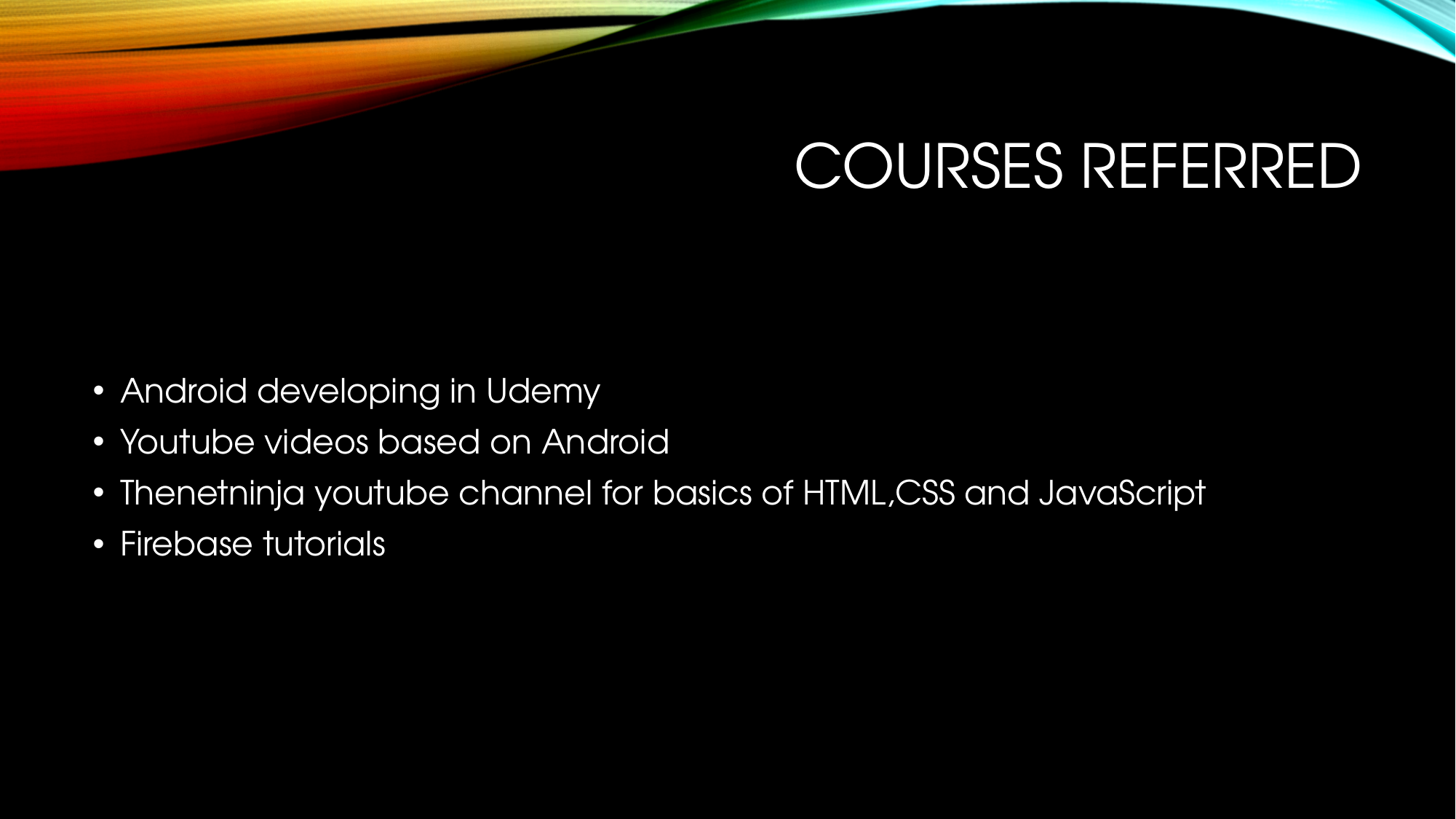

# Courses referred

Android developing in Udemy
Youtube videos based on Android
Thenetninja youtube channel for basics of HTML,CSS and JavaScript
Firebase tutorials